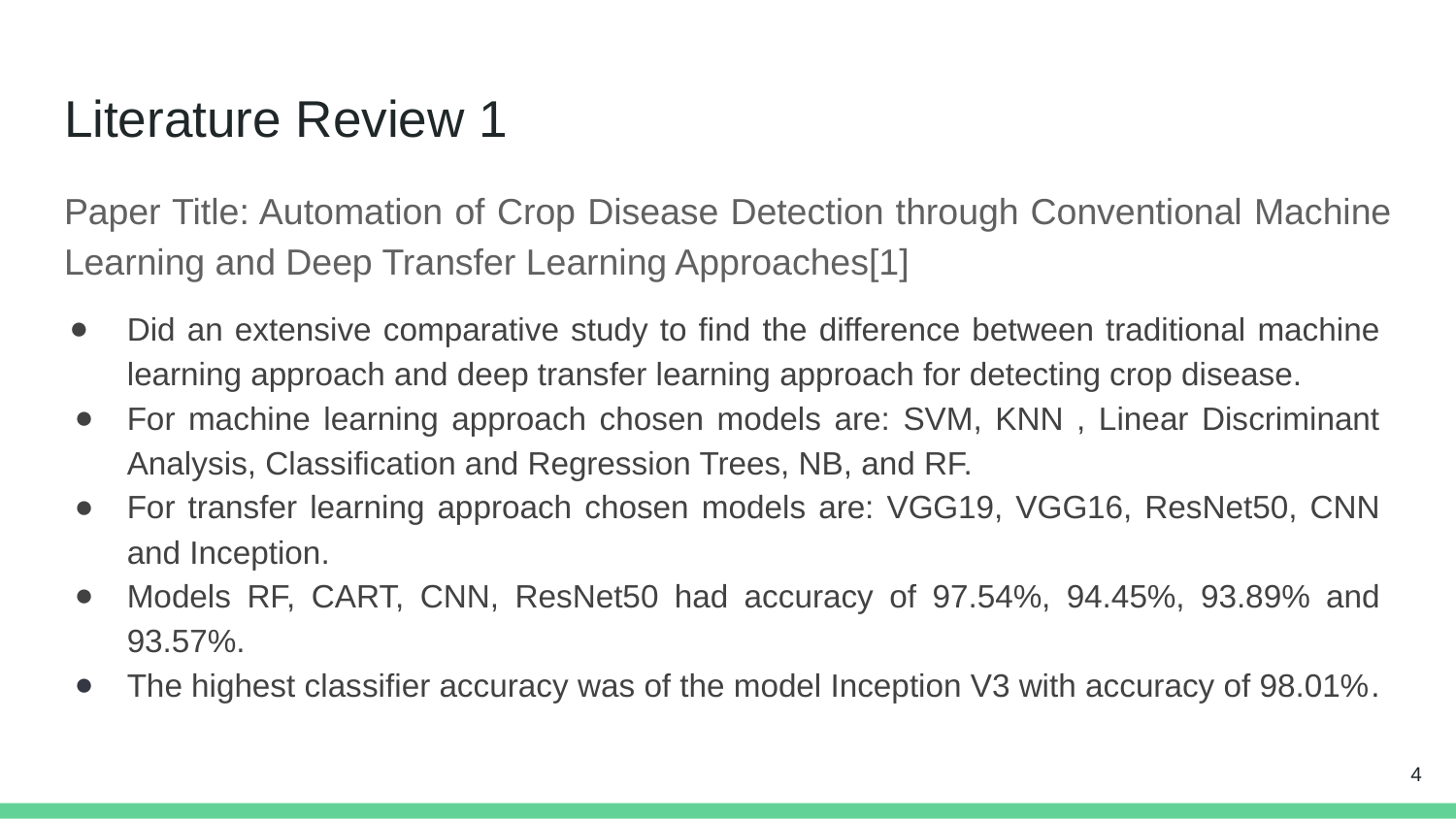

Literature Review 1
# Paper Title: Automation of Crop Disease Detection through Conventional Machine Learning and Deep Transfer Learning Approaches[1]
Did an extensive comparative study to find the difference between traditional machine learning approach and deep transfer learning approach for detecting crop disease.
For machine learning approach chosen models are: SVM, KNN , Linear Discriminant Analysis, Classification and Regression Trees, NB, and RF.
For transfer learning approach chosen models are: VGG19, VGG16, ResNet50, CNN and Inception.
Models RF, CART, CNN, ResNet50 had accuracy of 97.54%, 94.45%, 93.89% and 93.57%.
The highest classifier accuracy was of the model Inception V3 with accuracy of 98.01%.

4